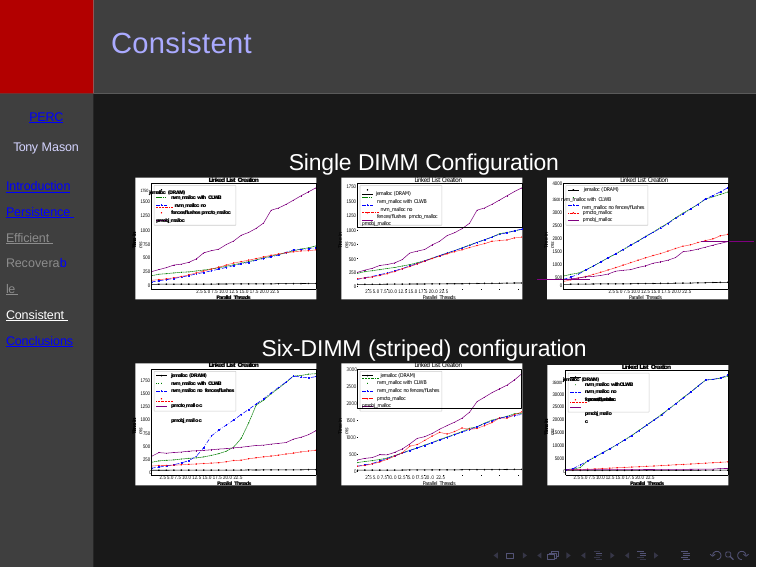

# Consistent
PERC
Tony Mason
Single DIMM Configuration
Linked List Creation
Linked List Creation
Linked List Creation
Introduction
Persistence  Efficient  Recoverable  Consistent  Conclusions

4000
1750

            jemalloc (DRAM)  nvm_malloc with CLWB
        nvm_malloc no fences/flushes  pmcto_malloc
pmobj_malloc

jemalloc (DRAM)
3500 nvm_malloc with CLWB
3000

2500

2000

1500

1000

500

1750 jemalloc (DRAM)

nvm_malloc with CLWB

1500

1250

1000

750

500
1500

1250

1000

750

        nvm_malloc no fences/flushes  pmcto_malloc
pmobj_malloc

            nvm_malloc no fences/flushes

pmcto_malloc  pmobj_malloc

Time in ms
Time in ms
Time in ms

500

250

250

0
2.5 5.0 7.5 10.0 12.5 15.0 17.5 20.0 22.5
Parallel  Threads
0
2.5 5.0 7.5 10.0 12.5 15.0 17.5 20.0 22.5
Parallel Threads
0
2.5 5.0 7.5 10.0 12.5 15.0 17.5 20.0 22.5

Parallel Threads
Six-DIMM (striped) configuration
Linked List Creation
Linked List Creation
Linked List Creation

3000

        jemalloc (DRAM)  nvm_malloc with CLWB  nvm_malloc no fences/flushes  pmcto_malloc
pmobj_malloc
jemalloc (DRAM)
1750

35000 jemalloc (DRAM)

nvm_malloc with CLWB
nvm_malloc with CLWB  nvm_malloc no fences/flushes

2500

nvm_malloc no fences/flushes

1500

1250

1000

750

500

250

0
30000

25000

20000

15000

10000

5000

0

        pmcto_malloc  pmobj_malloc

        pmcto_malloc  pmobj_malloc

2000

Time in ms
Time in ms

Time in ms

1500

1000

500

0

2.5 5.0 7.5 10.0 12.5 15.0 17.5 20.0 22.5
2.5 5.0 7.5 10.0 12.5 15.0 17.5 20.0 22.5
2.5 5.0 7.5 10.0 12.5 15.0 17.5 20.0 22.5

Parallel Threads
Parallel Threads
Parallel Threads